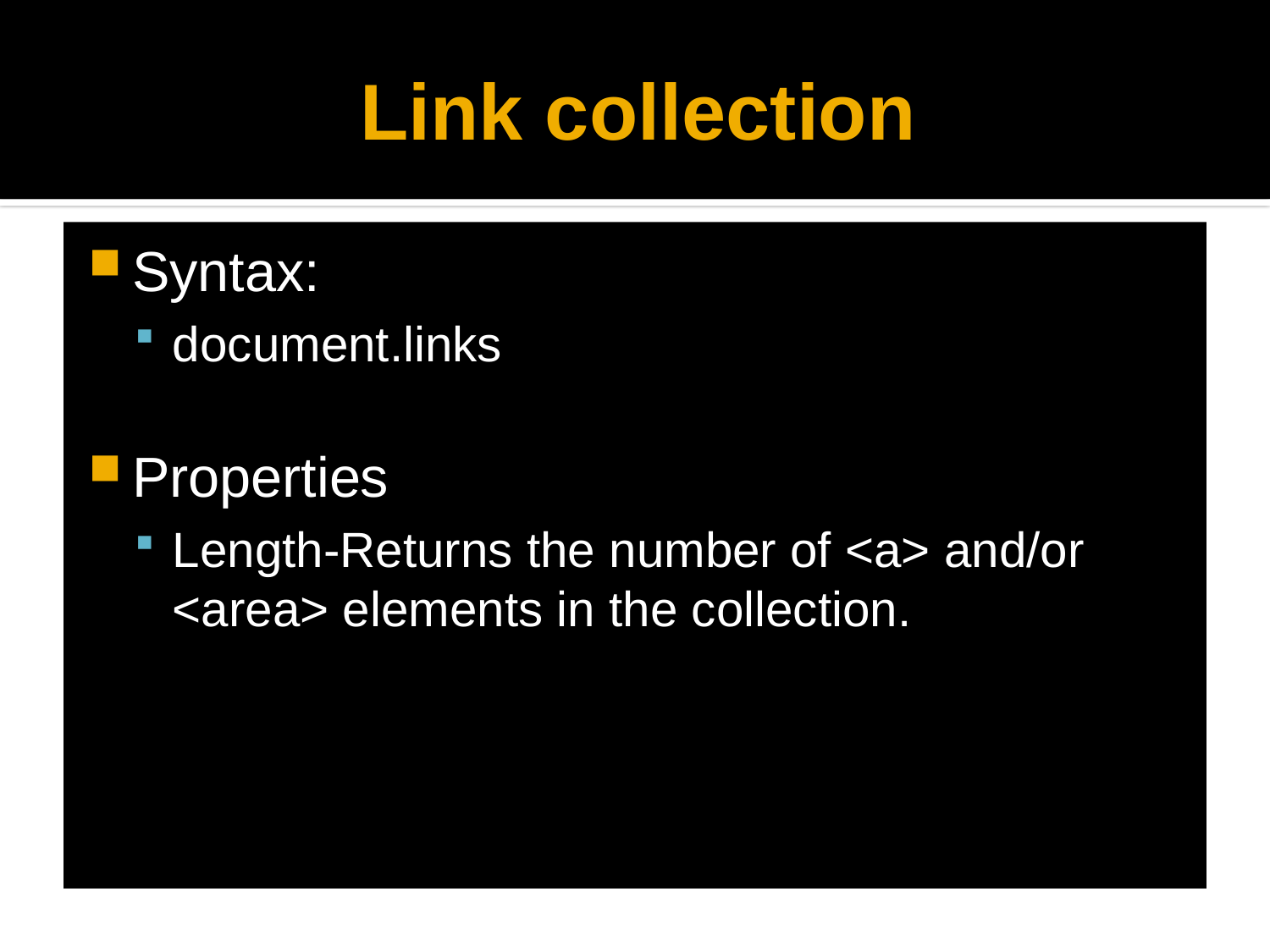

# Link collection
Syntax:
document.links

Properties
Length-Returns the number of <a> and/or <area> elements in the collection.